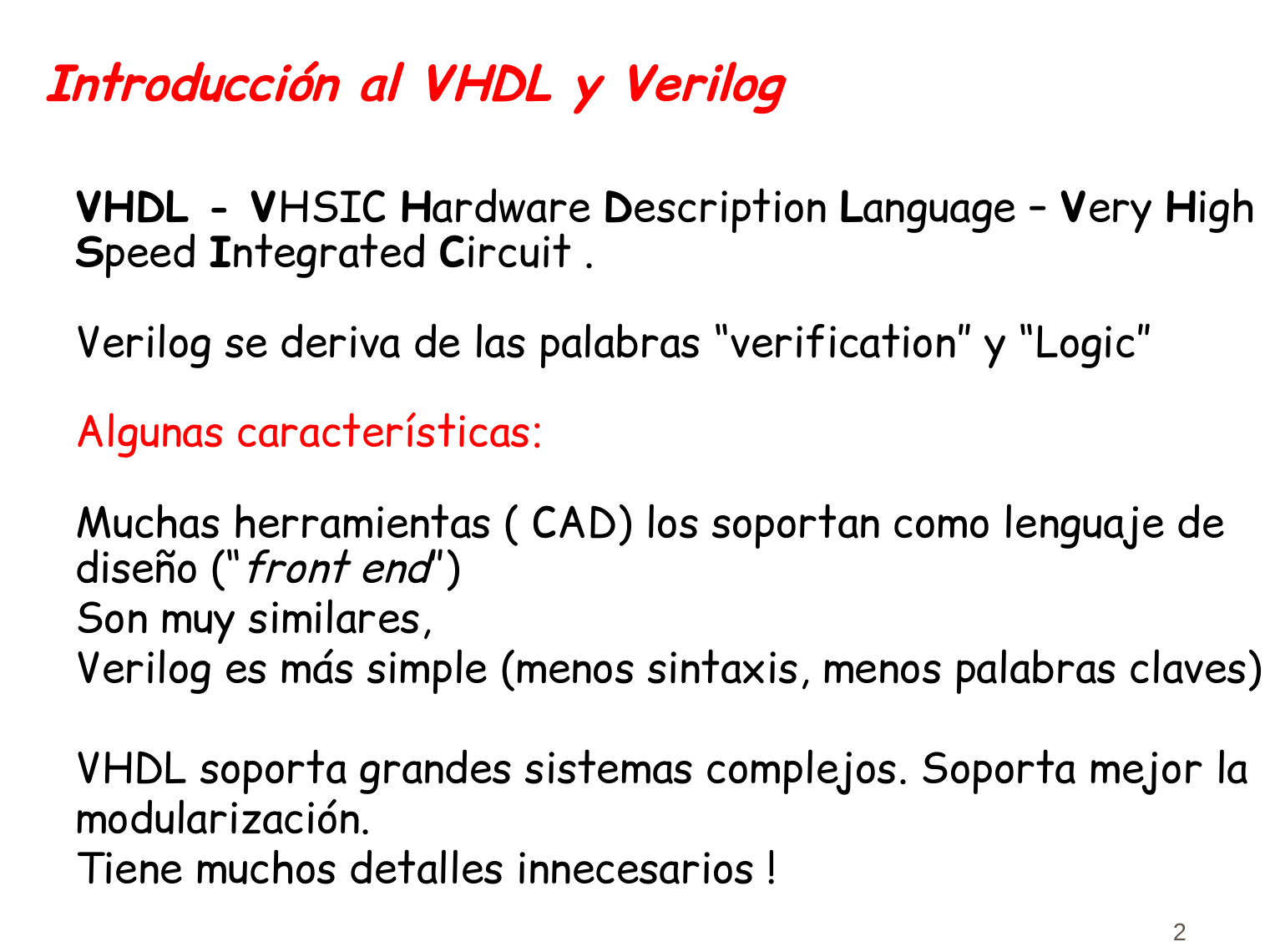

# Introducción al VHDL y Verilog

VHDL - VHSIC Hardware Description Language – Very High Speed Integrated Circuit .

Verilog se deriva de las palabras “verification” y “Logic”

Algunas características:

Muchas herramientas ( CAD) los soportan como lenguaje de diseño (“front end”)
Son muy similares,
Verilog es más simple (menos sintaxis, menos palabras claves)

VHDL soporta grandes sistemas complejos. Soporta mejor la modularización.
Tiene muchos detalles innecesarios !

2